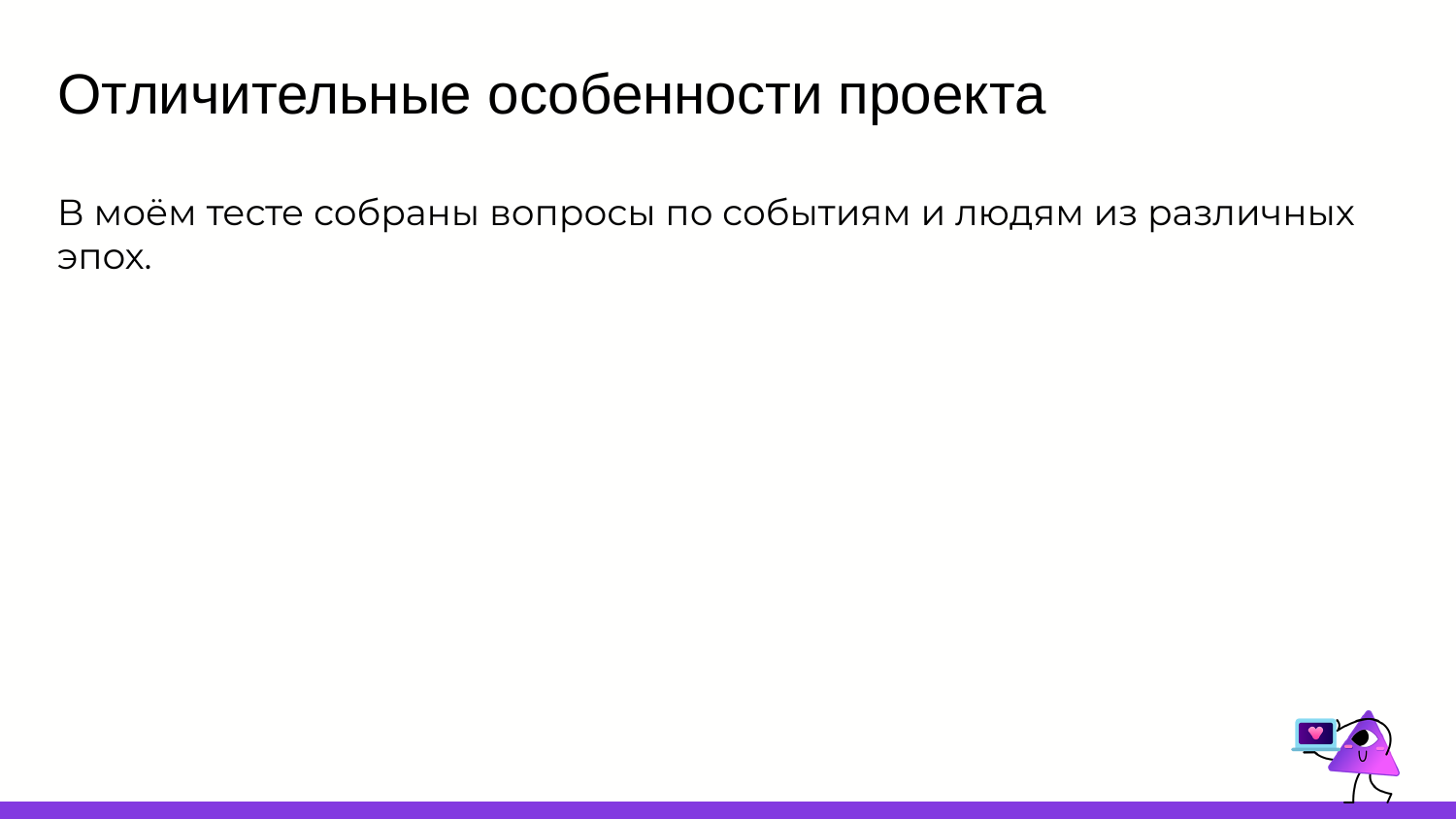

# Отличительные особенности проекта
В моём тесте собраны вопросы по событиям и людям из различных эпох.